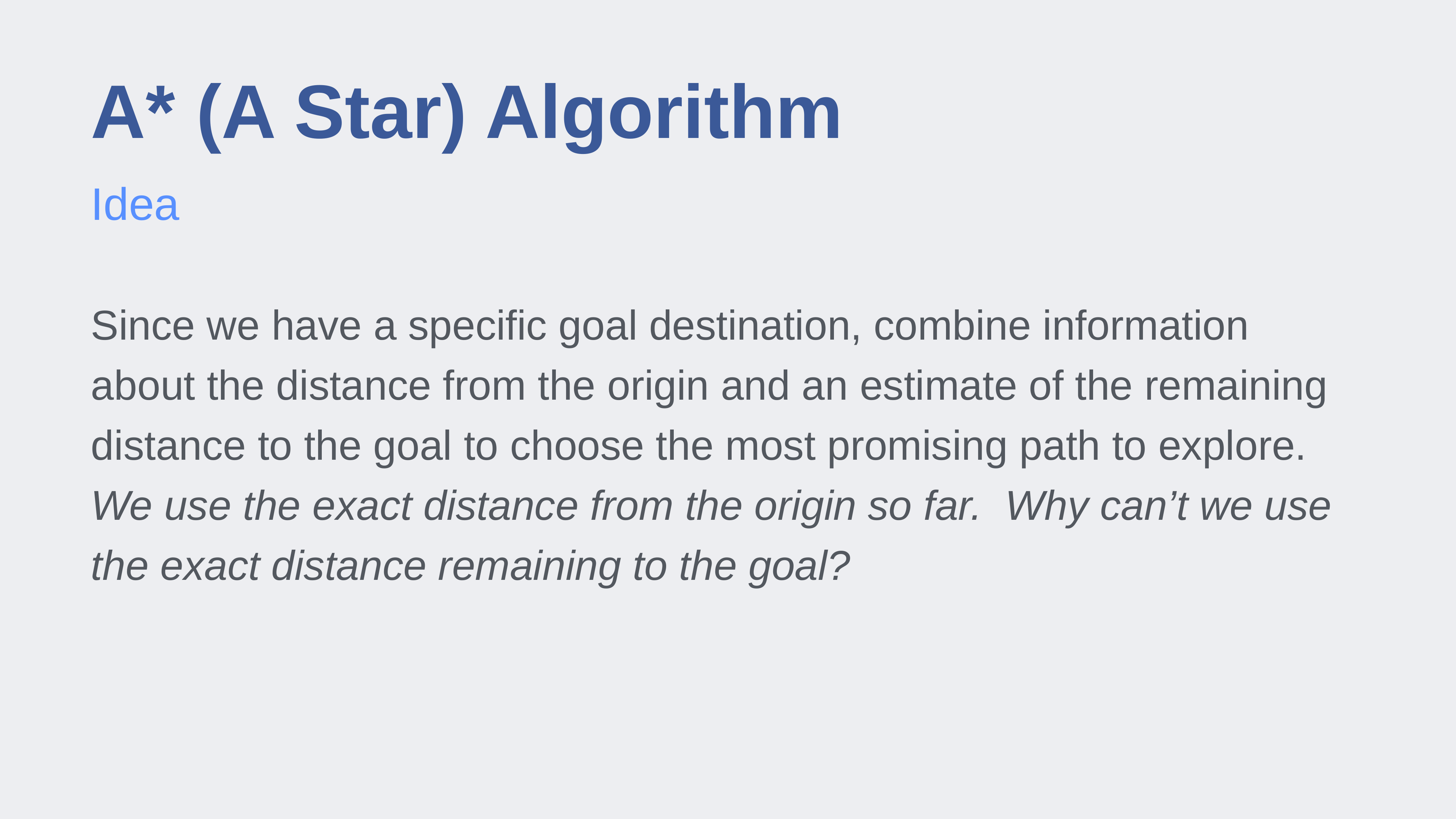

# A* (A Star) Algorithm
Idea
Since we have a specific goal destination, combine information about the distance from the origin and an estimate of the remaining distance to the goal to choose the most promising path to explore.
We use the exact distance from the origin so far.  Why can’t we use the exact distance remaining to the goal?